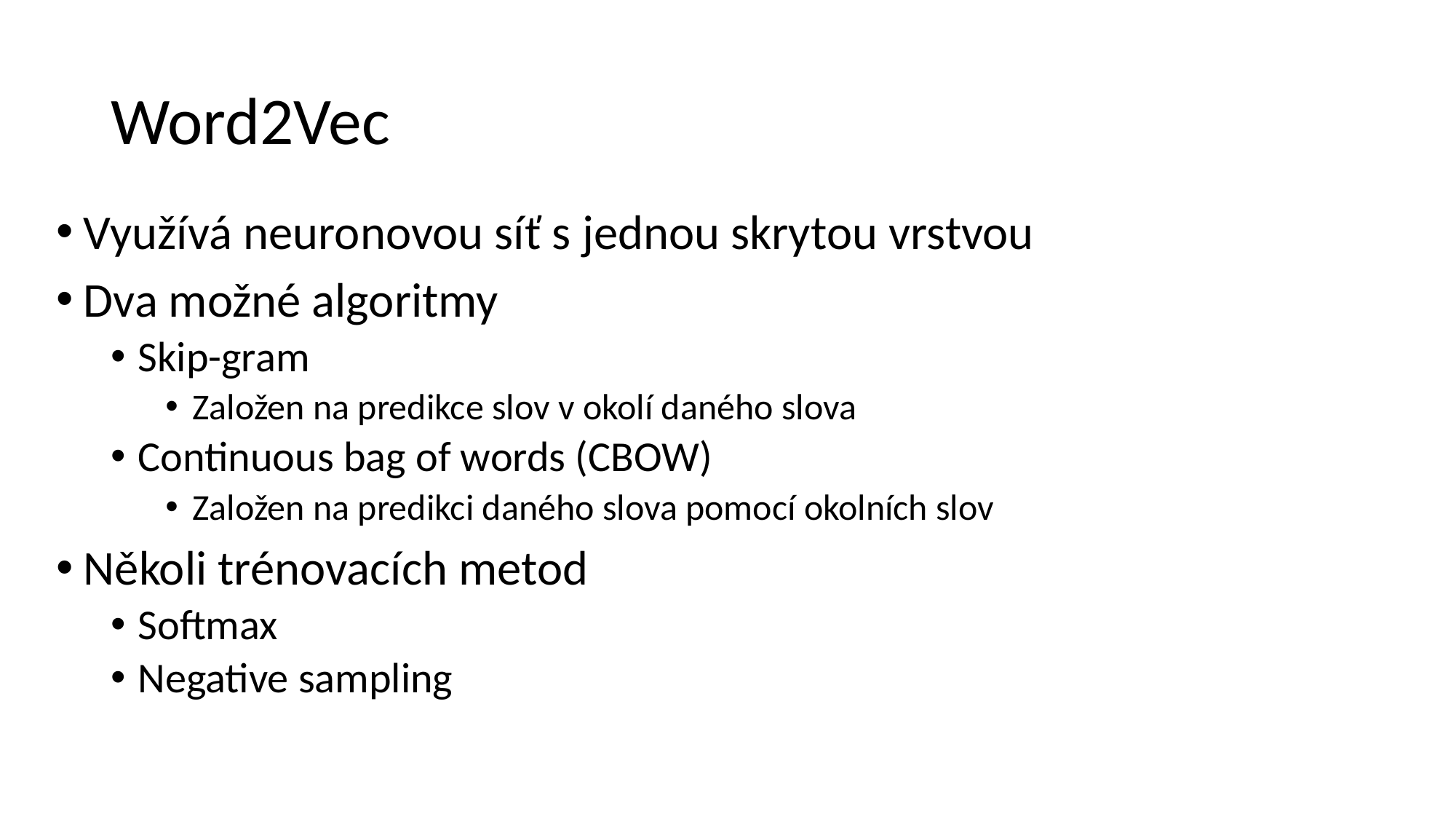

# Word2Vec
Využívá neuronovou síť s jednou skrytou vrstvou
Dva možné algoritmy
Skip-gram
Založen na predikce slov v okolí daného slova
Continuous bag of words (CBOW)
Založen na predikci daného slova pomocí okolních slov
Několi trénovacích metod
Softmax
Negative sampling